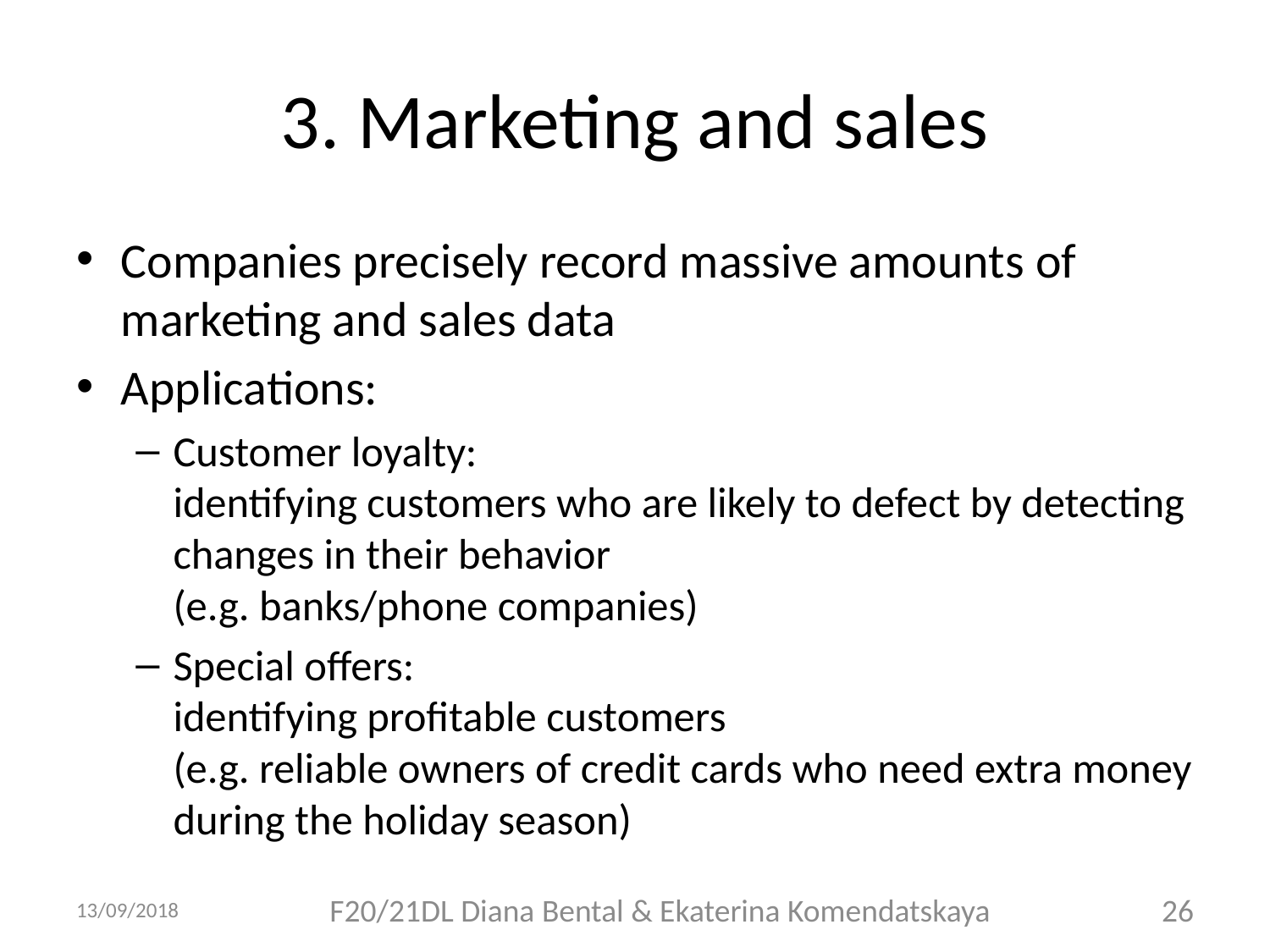

# 3. Marketing and sales
Companies precisely record massive amounts of marketing and sales data
Applications:
Customer loyalty:
identifying customers who are likely to defect by detecting changes in their behavior
(e.g. banks/phone companies)
Special offers:
identifying profitable customers
(e.g. reliable owners of credit cards who need extra money during the holiday season)

13/09/2018
F20/21DL Diana Bental & Ekaterina Komendatskaya
26